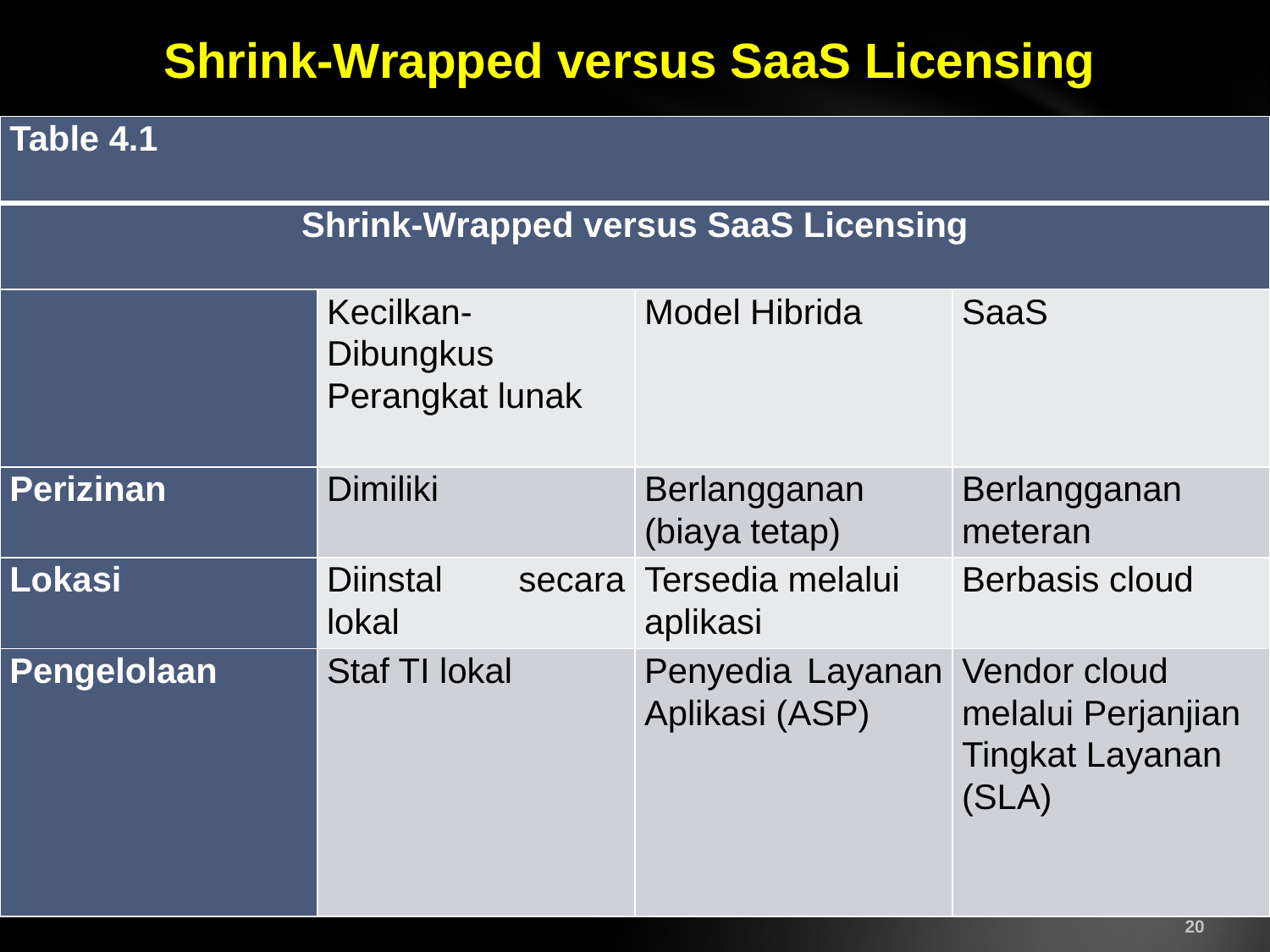

# Shrink-Wrapped versus SaaS Licensing
| Table 4.1 |  |  |  |
| --- | --- | --- | --- |
| Shrink-Wrapped versus SaaS Licensing |  |  |  |
|  | Kecilkan-Dibungkus Perangkat lunak | Model Hibrida | SaaS |
| Perizinan | Dimiliki | Berlangganan (biaya tetap) | Berlangganan meteran |
| Lokasi | Diinstal secara lokal | Tersedia melalui aplikasi | Berbasis cloud |
| Pengelolaan | Staf TI lokal | Penyedia Layanan Aplikasi (ASP) | Vendor cloud melalui Perjanjian Tingkat Layanan (SLA) |
20